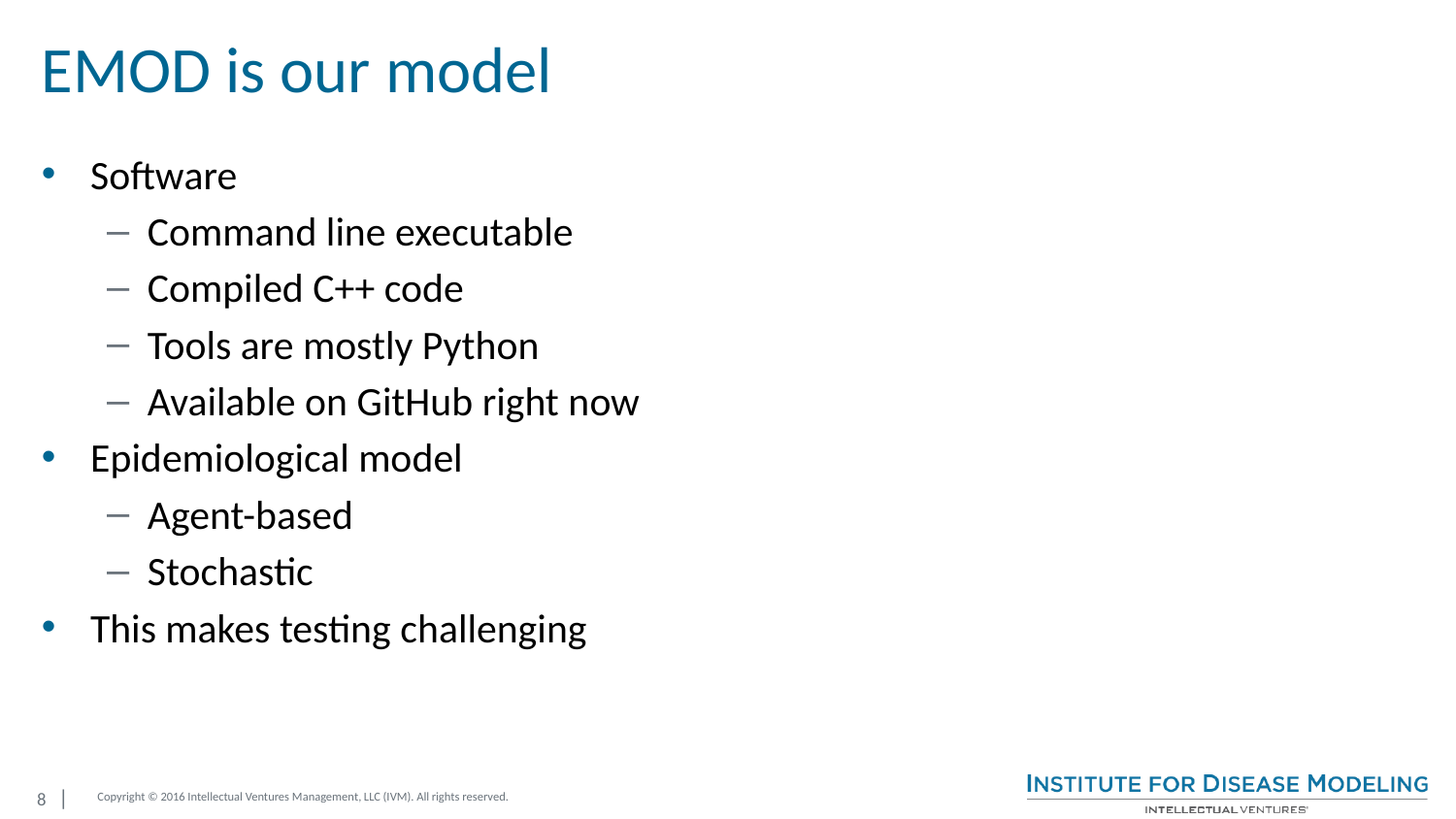

# EMOD is our model
Software
Command line executable
Compiled C++ code
Tools are mostly Python
Available on GitHub right now
Epidemiological model
Agent-based
Stochastic
This makes testing challenging